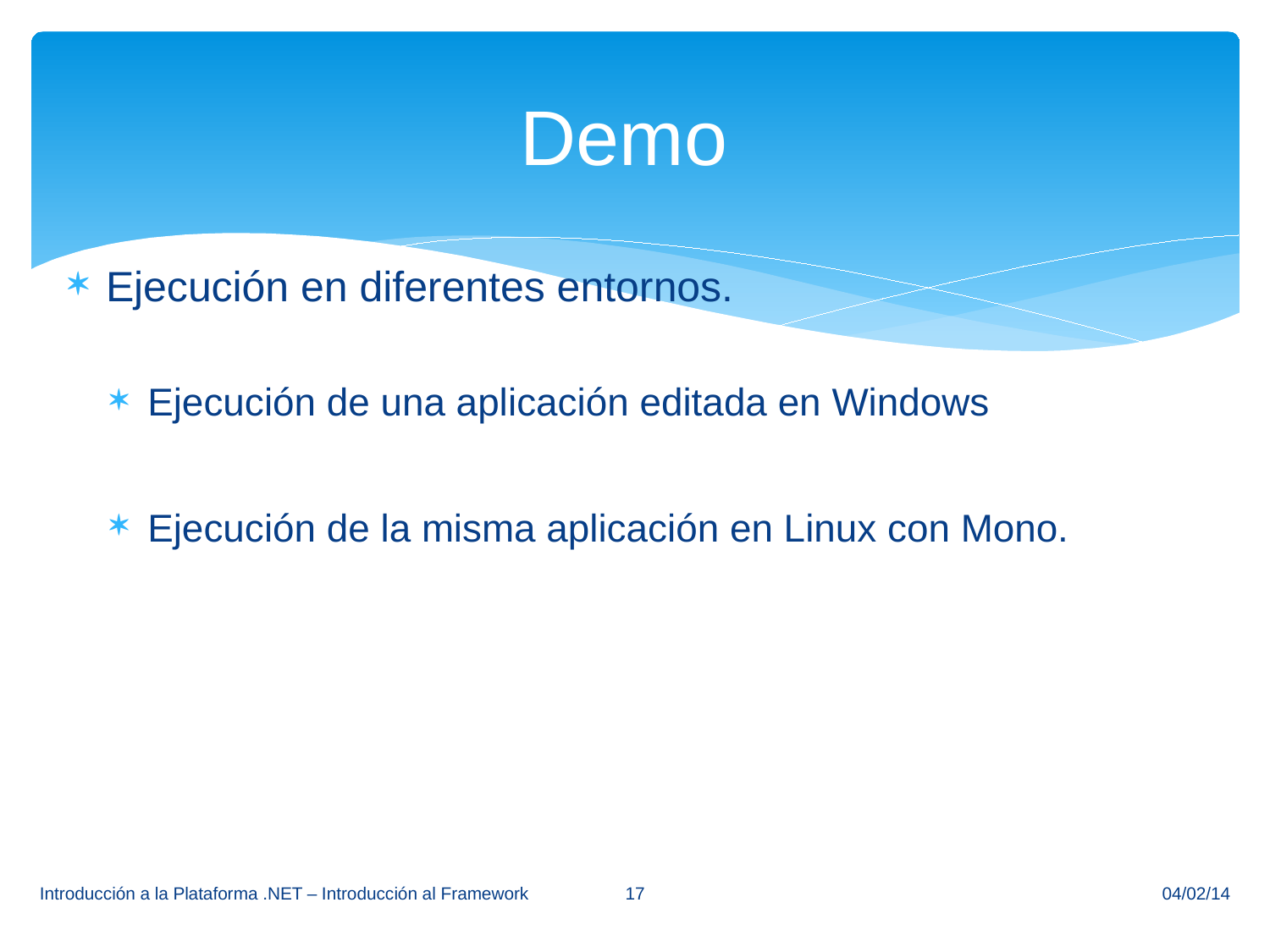

# Demo
Ejecución en diferentes entornos.

Ejecución de una aplicación editada en Windows

Ejecución de la misma aplicación en Linux con Mono.
17
Introducción a la Plataforma .NET – Introducción al Framework
04/02/14